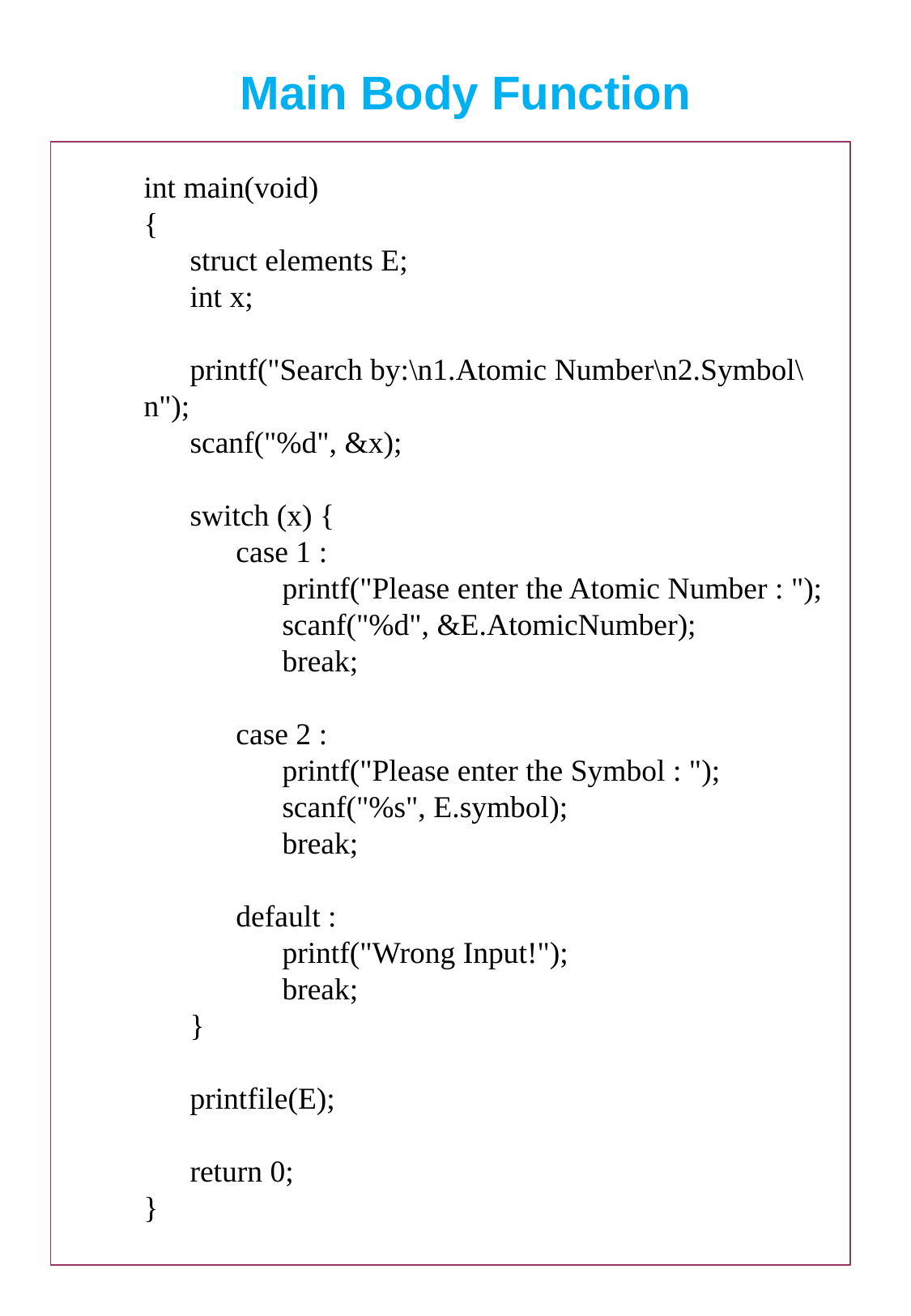

Main Body Function

int main(void)
{
      struct elements E;
      int x;

      printf("Search by:\n1.Atomic Number\n2.Symbol\n");
      scanf("%d", &x);

      switch (x) {
            case 1 :
                  printf("Please enter the Atomic Number : ");
                  scanf("%d", &E.AtomicNumber);
                  break;

            case 2 :
                  printf("Please enter the Symbol : ");
                  scanf("%s", E.symbol);
                  break;

            default :
                  printf("Wrong Input!");
                  break;
      }

      printfile(E);

      return 0;
}